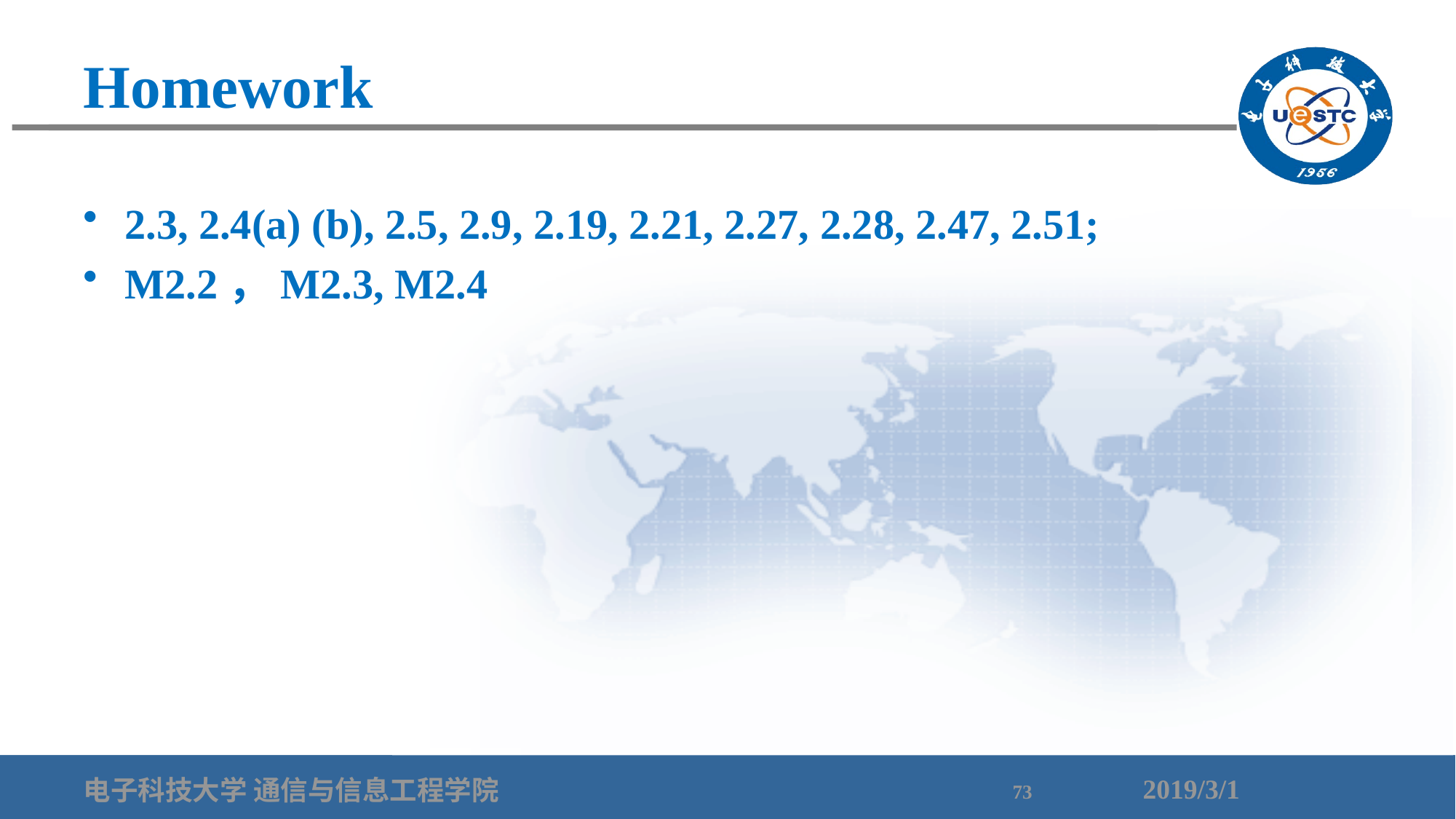

# Homework
2.3, 2.4(a) (b), 2.5, 2.9, 2.19, 2.21, 2.27, 2.28, 2.47, 2.51;
M2.2，M2.3, M2.4